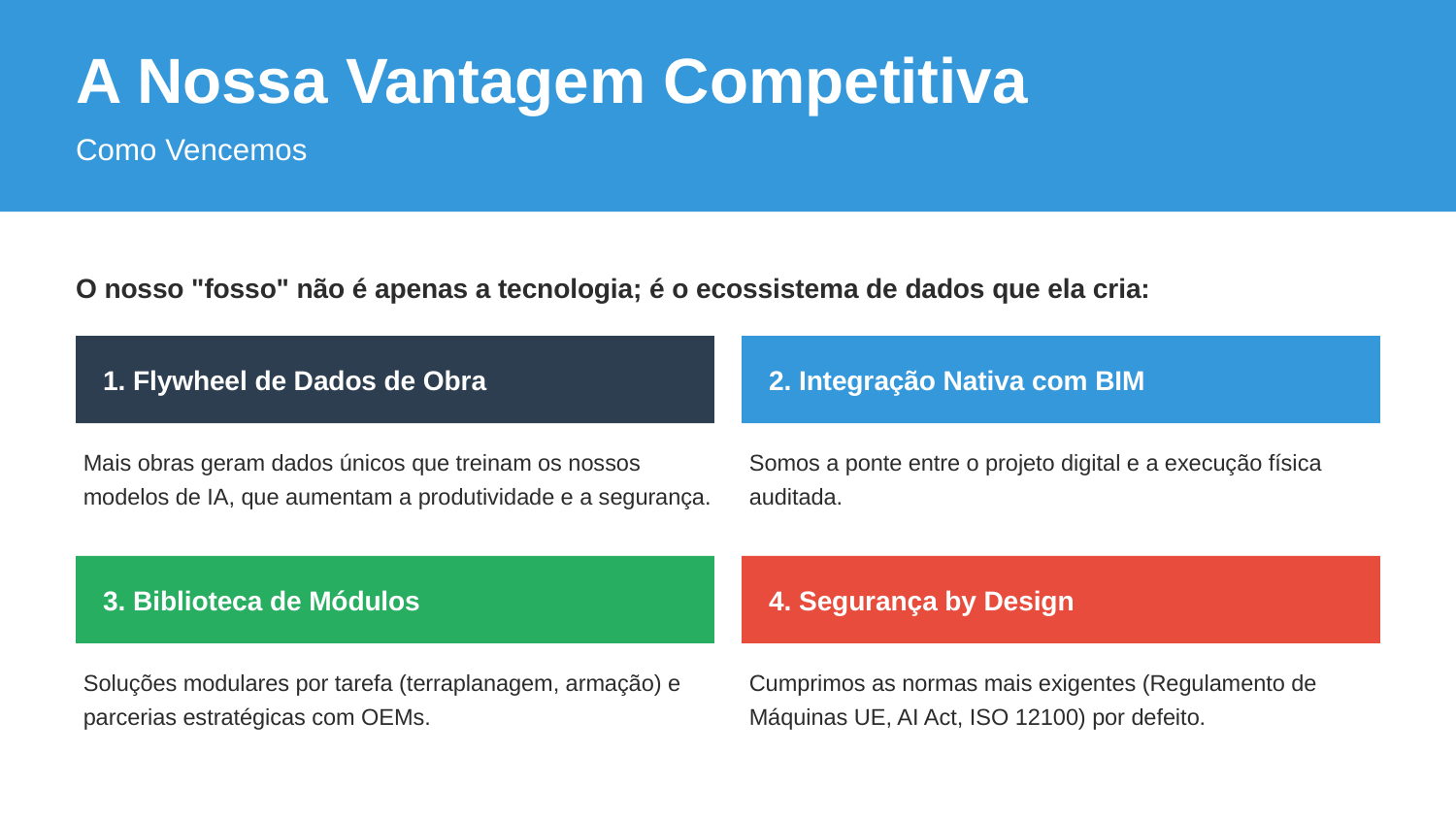

A Nossa Vantagem Competitiva
Como Vencemos
O nosso "fosso" não é apenas a tecnologia; é o ecossistema de dados que ela cria:

1. Flywheel de Dados de Obra
2. Integração Nativa com BIM
Mais obras geram dados únicos que treinam os nossos modelos de IA, que aumentam a produtividade e a segurança.
Somos a ponte entre o projeto digital e a execução física auditada.

3. Biblioteca de Módulos
4. Segurança by Design
Soluções modulares por tarefa (terraplanagem, armação) e parcerias estratégicas com OEMs.
Cumprimos as normas mais exigentes (Regulamento de Máquinas UE, AI Act, ISO 12100) por defeito.